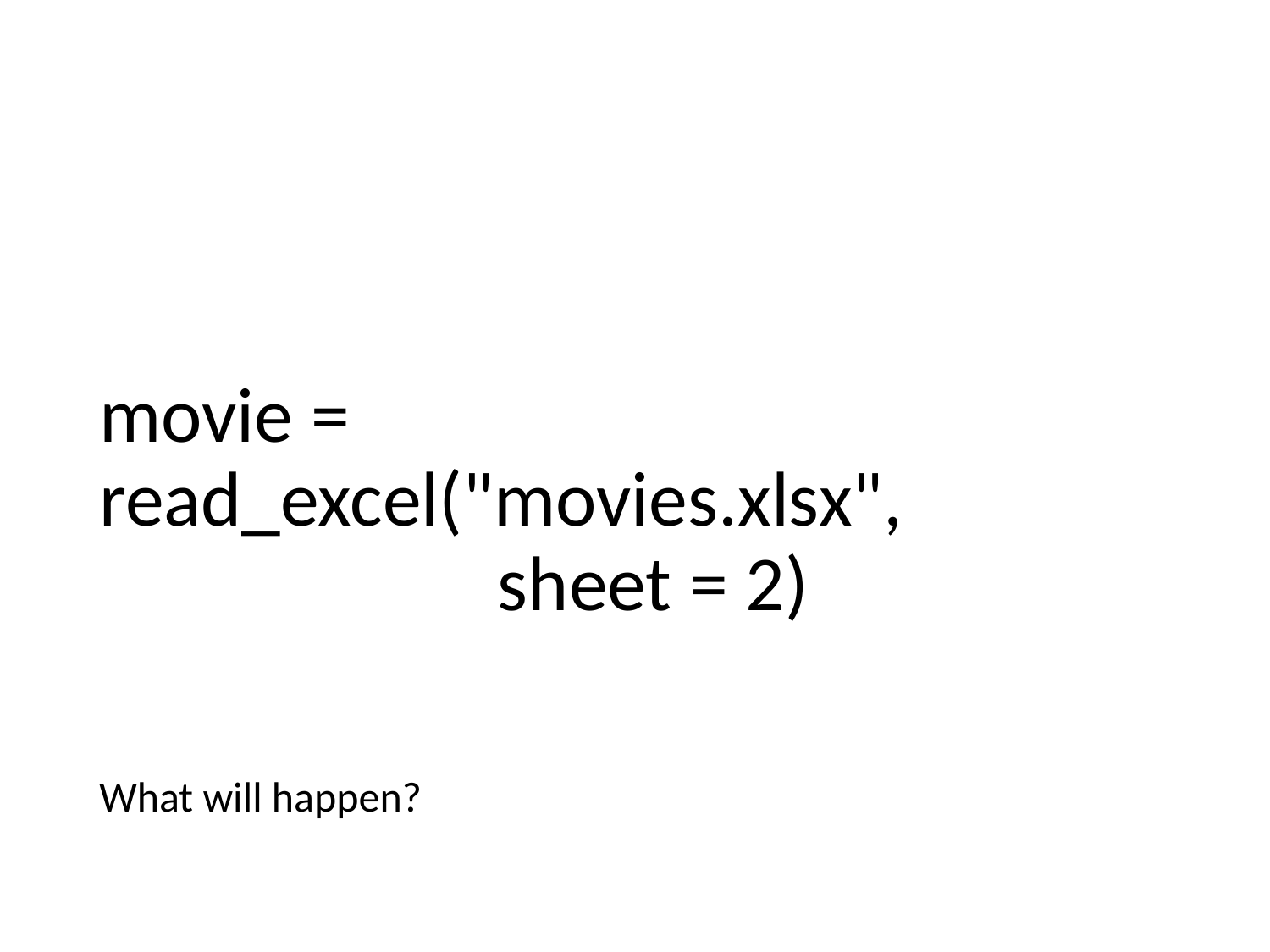

# movie = read_excel("movies.xlsx", sheet = 2)

What will happen?